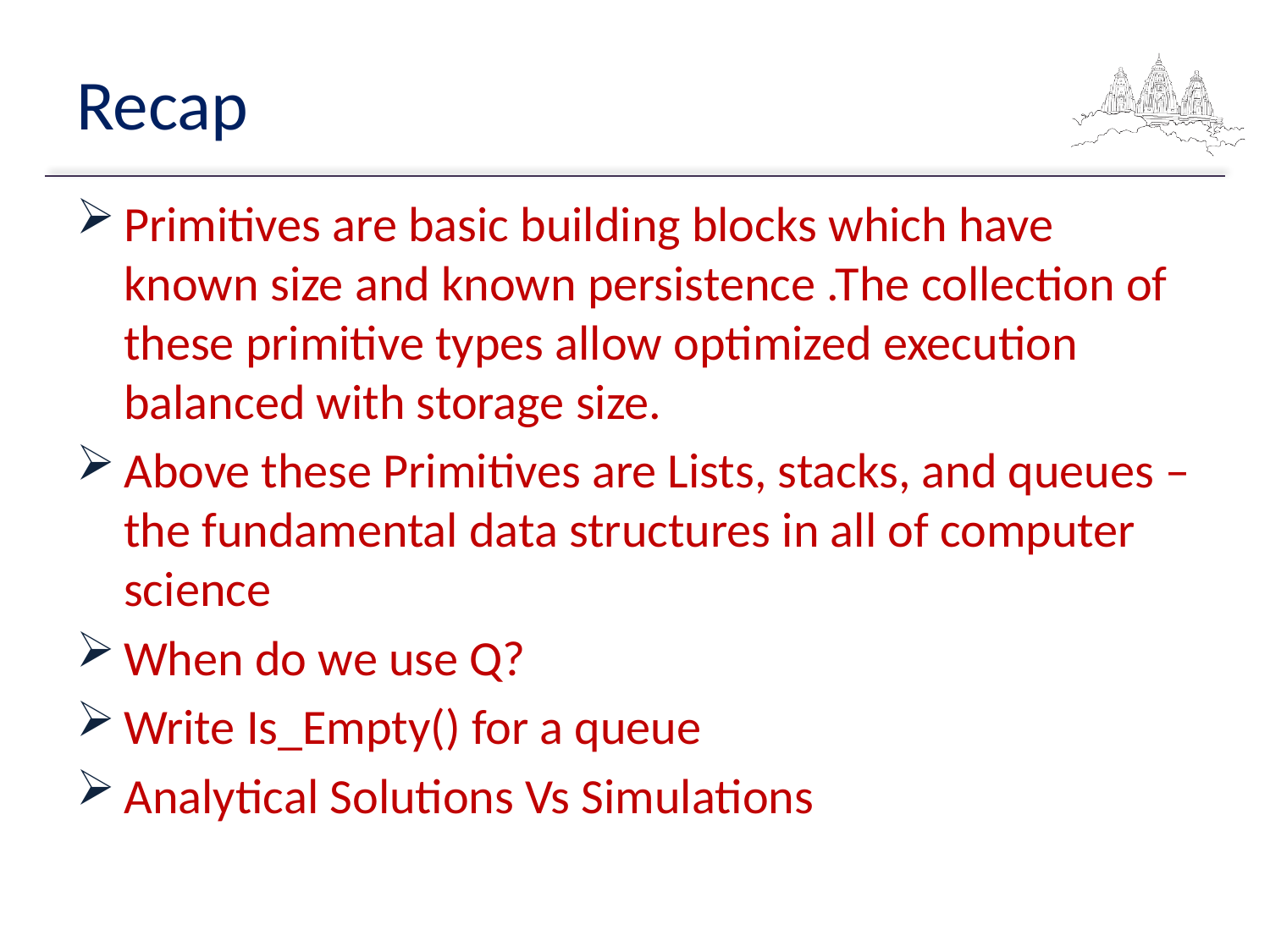

# Recap
Primitives are basic building blocks which have known size and known persistence .The collection of these primitive types allow optimized execution balanced with storage size.
Above these Primitives are Lists, stacks, and queues – the fundamental data structures in all of computer science
When do we use Q?
Write Is_Empty() for a queue
Analytical Solutions Vs Simulations